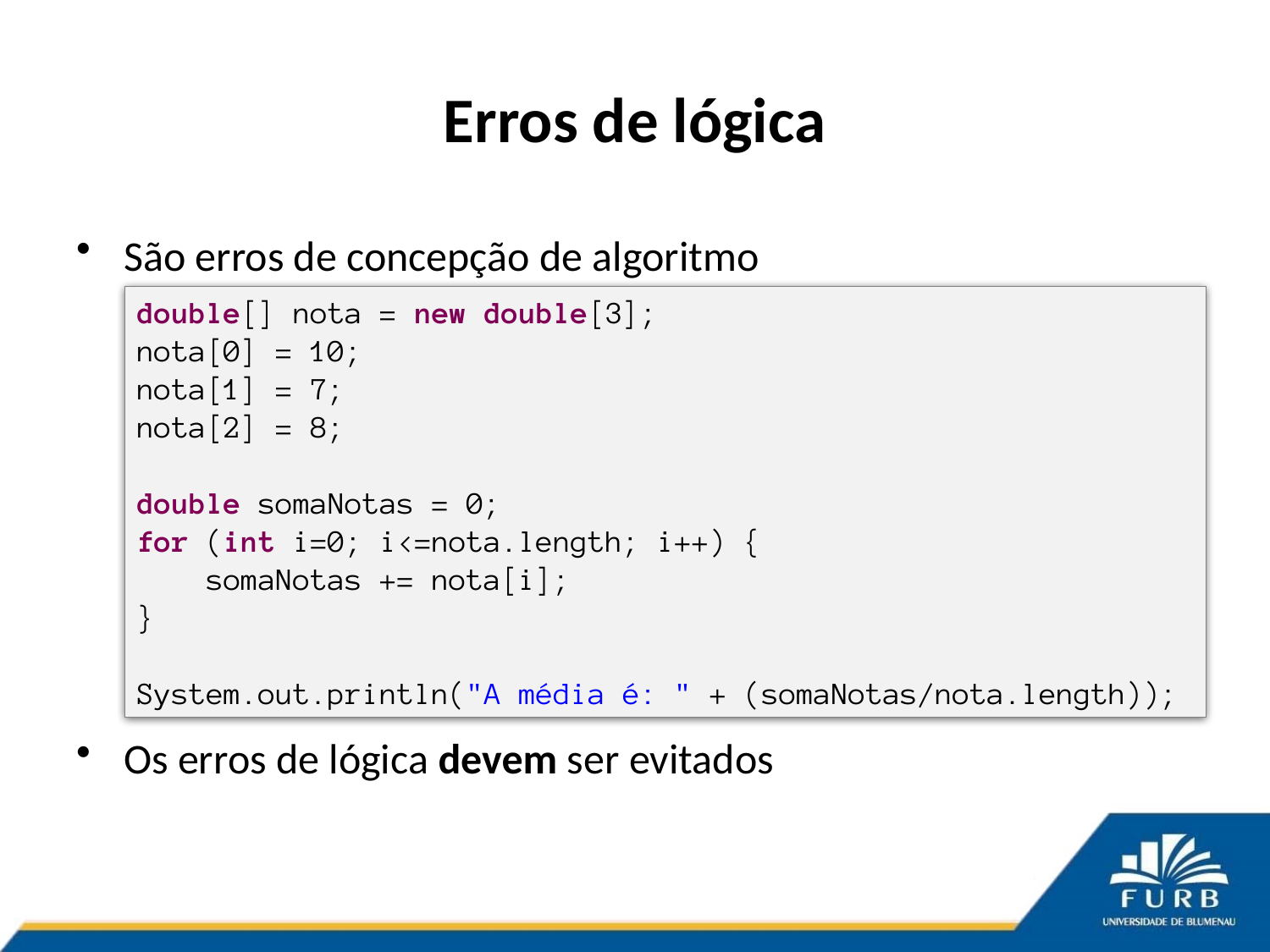

# Erros de lógica
São erros de concepção de algoritmo

Os erros de lógica devem ser evitados
double[] nota = new double[3];
nota[0] = 10;
nota[1] = 7;
nota[2] = 8;

double somaNotas = 0;
for (int i=0; i<=nota.length; i++) {
    somaNotas += nota[i];
}

System.out.println("A média é: " + (somaNotas/nota.length));